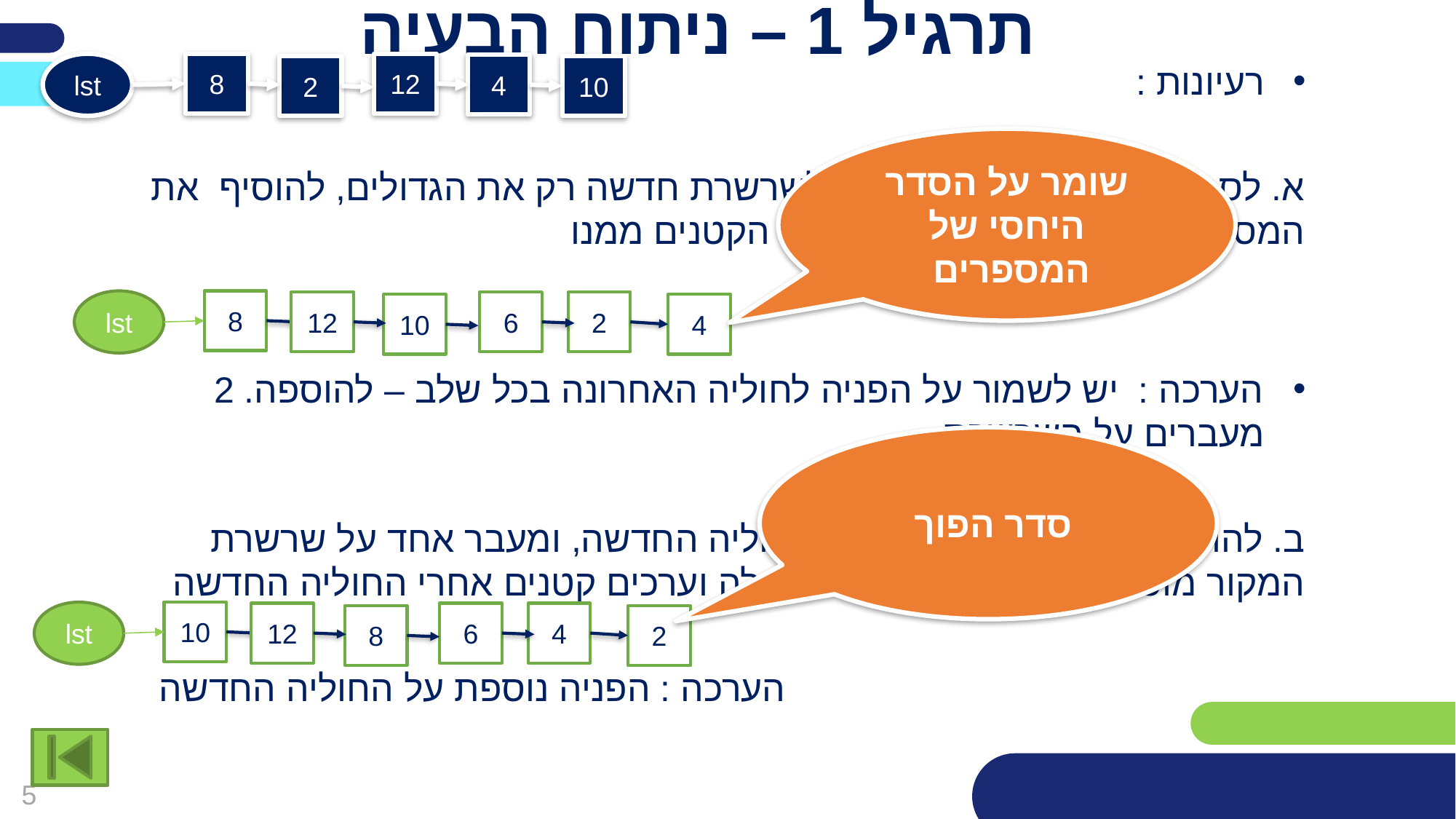

# תרגיל 1 – ניתוח הבעיה
רעיונות :

א. לסרוק את השרשרת ולהוסיף לשרשרת חדשה רק את הגדולים, להוסיף  את המספר , ולסרוק שנית  ולהוסיף את הקטנים ממנו

הערכה :  יש לשמור על הפניה לחוליה האחרונה בכל שלב – להוספה. 2 מעברים על השרשרת

ב. להוסיף לשרשרת החדשה את החוליה החדשה, ומעבר אחד על שרשרת המקור מוסיפים ערכים גדולים בהתחלה וערכים קטנים אחרי החוליה החדשה

                                                   הערכה : הפניה נוספת על החוליה החדשה
lst
8
12
4
2
10
שומר על הסדר היחסי של המספרים
8
lst
2
12
6
10
4
סדר הפוך
10
lst
4
12
6
8
2